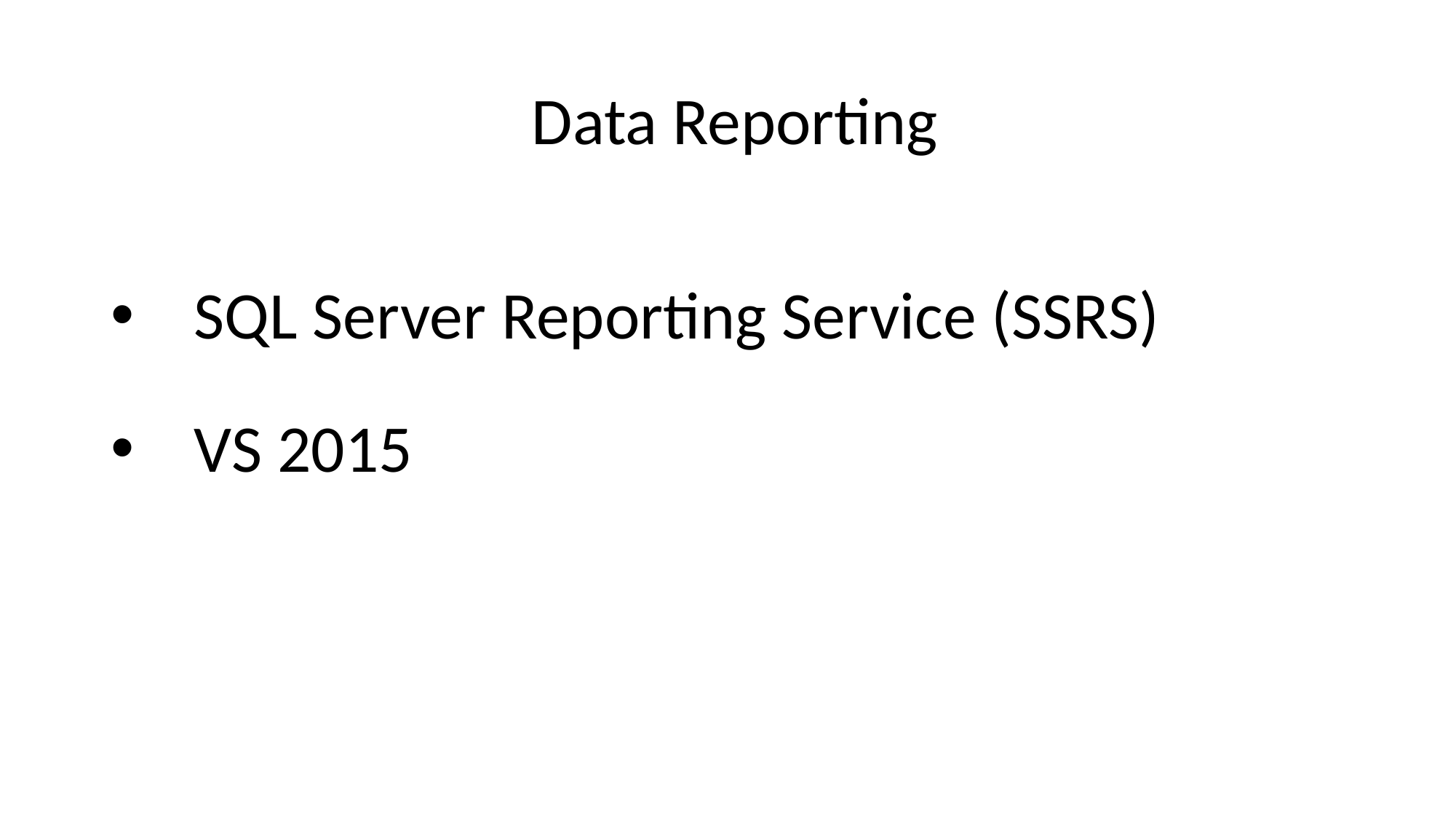

# Data Reporting
 SQL Server Reporting Service (SSRS)
 VS 2015